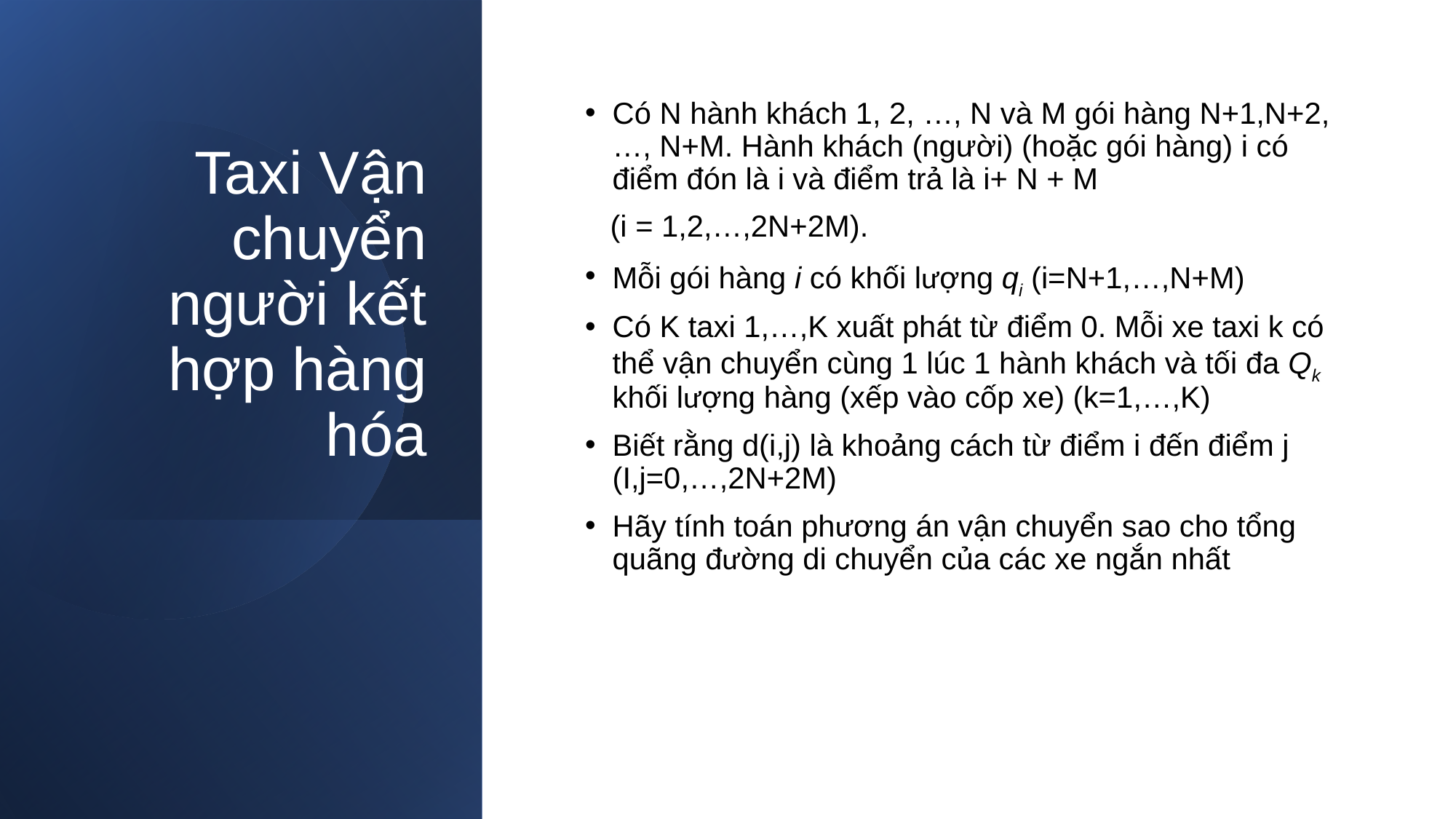

# Taxi Vận chuyển người kết hợp hàng hóa
Có N hành khách 1, 2, …, N và M gói hàng N+1,N+2, …, N+M. Hành khách (người) (hoặc gói hàng) i có điểm đón là i và điểm trả là i+ N + M
   (i = 1,2,…,2N+2M).
Mỗi gói hàng i có khối lượng qi (i=N+1,…,N+M)
Có K taxi 1,…,K xuất phát từ điểm 0. Mỗi xe taxi k có thể vận chuyển cùng 1 lúc 1 hành khách và tối đa Qk khối lượng hàng (xếp vào cốp xe) (k=1,…,K)
Biết rằng d(i,j) là khoảng cách từ điểm i đến điểm j (I,j=0,…,2N+2M)
Hãy tính toán phương án vận chuyển sao cho tổng quãng đường di chuyển của các xe ngắn nhất